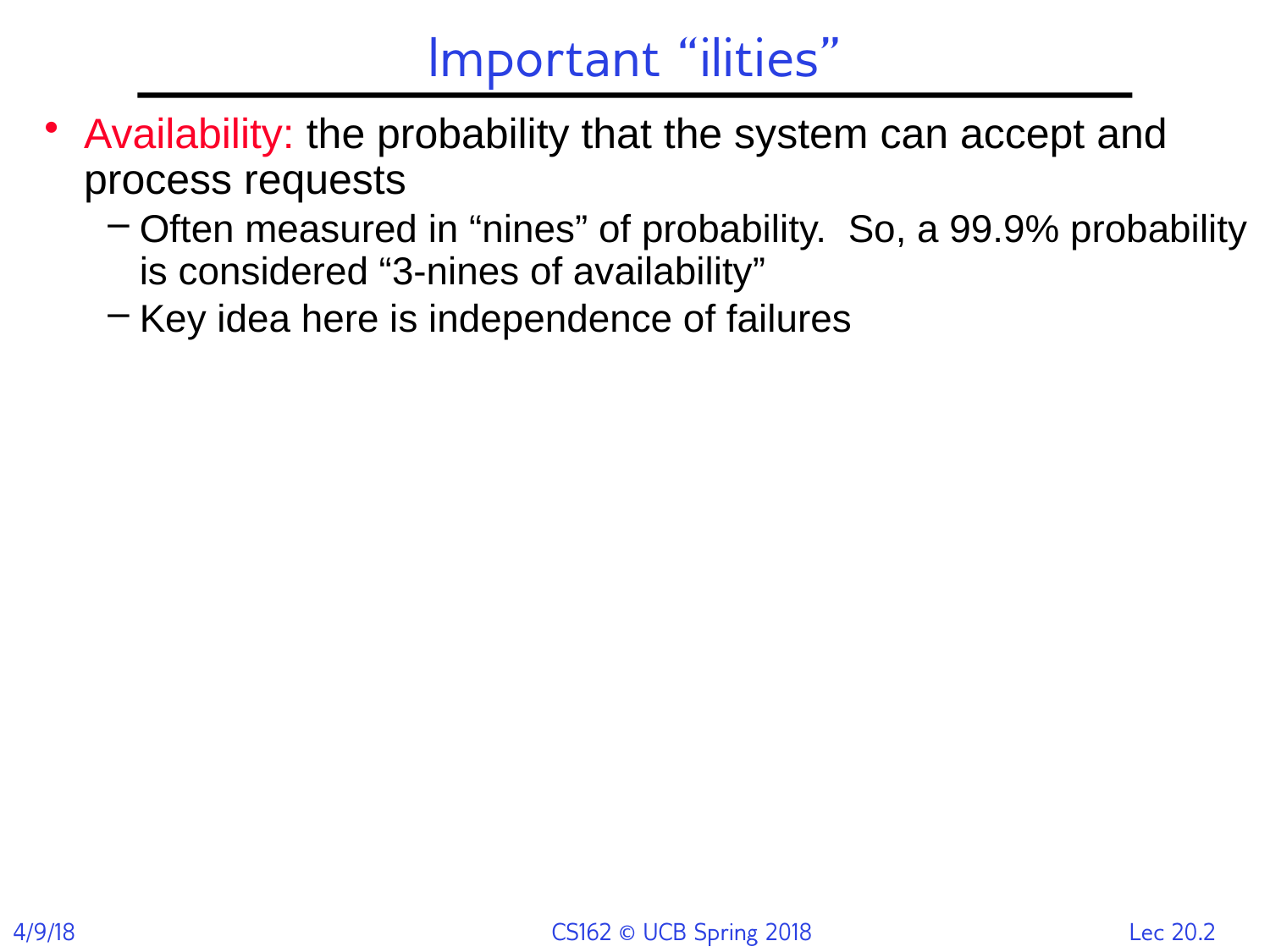

# Important “ilities”
Availability: the probability that the system can accept and process requests
Often measured in “nines” of probability.  So, a 99.9% probability is considered “3-nines of availability”
Key idea here is independence of failures